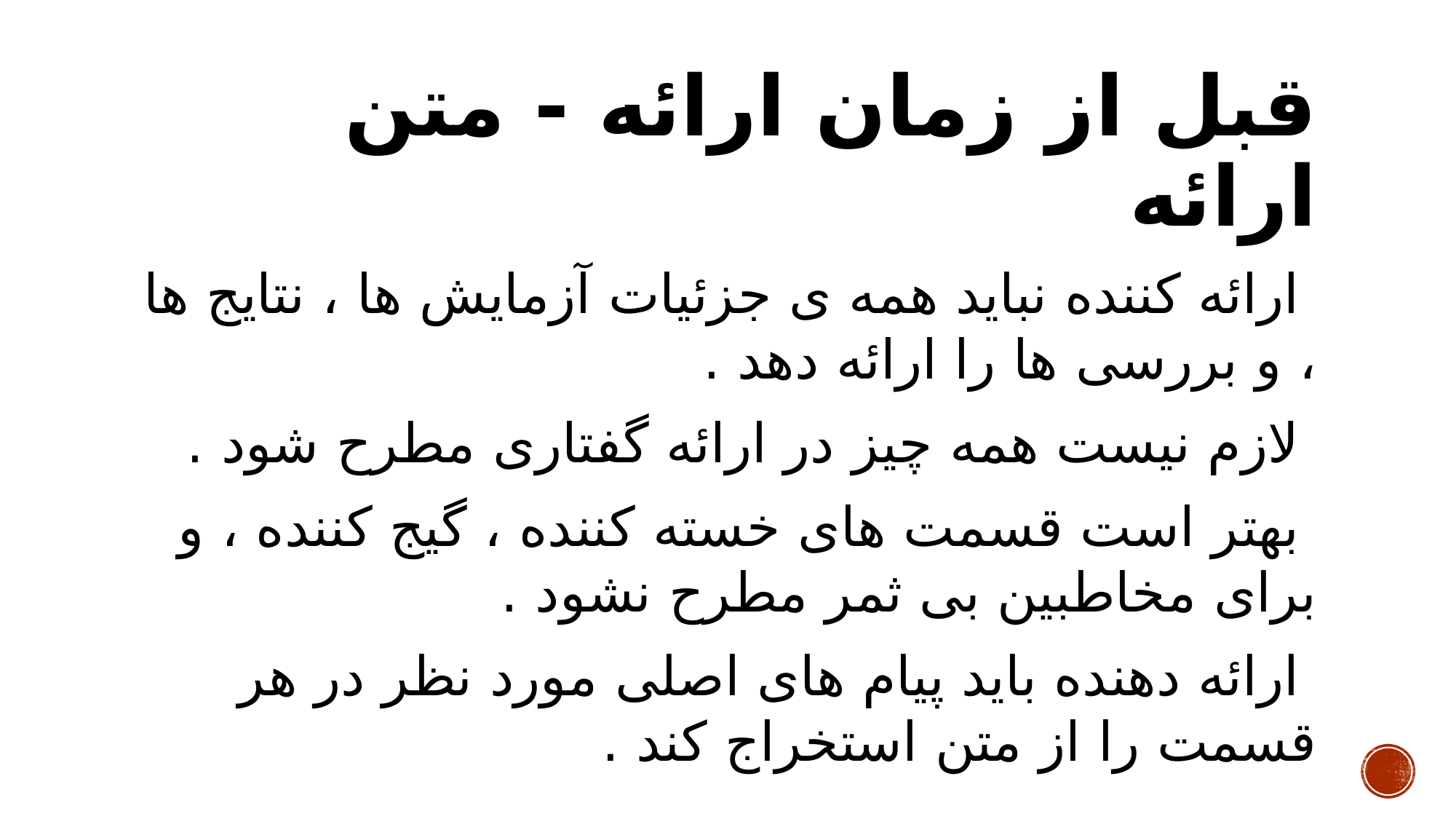

# قبل از زمان ارائه - متن ارائه
 ارائه کننده نباید همه ی جزئیات آزمایش ها ، نتایج ها ، و بررسی ها را ارائه دهد .
 لازم نیست همه چیز در ارائه گفتاری مطرح شود .
 بهتر است قسمت های خسته کننده ، گیج کننده ، و برای مخاطبین بی ثمر مطرح نشود .
 ارائه دهنده باید پیام های اصلی مورد نظر در هر قسمت را از متن استخراج کند .